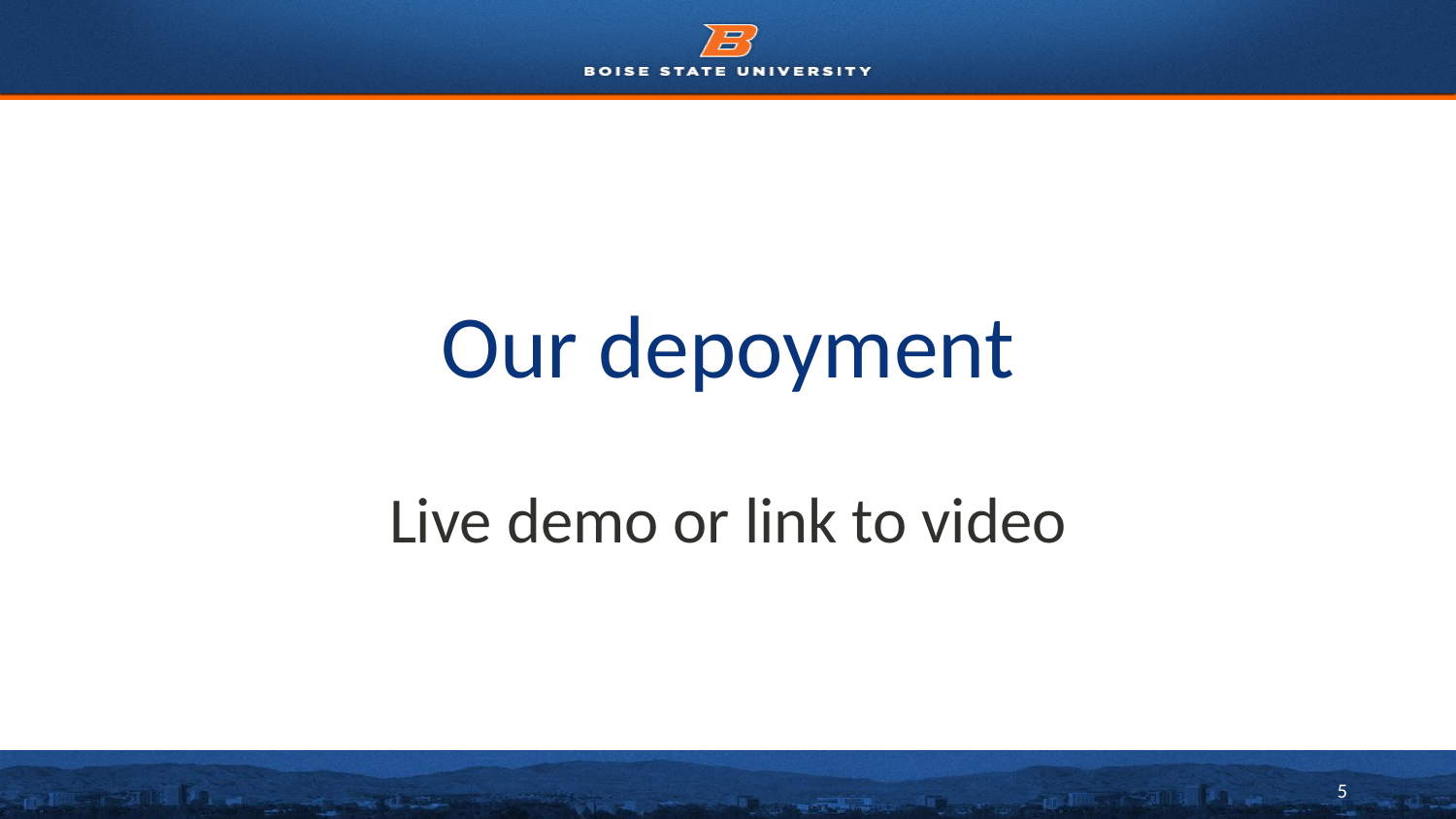

# Our depoyment
Live demo or link to video